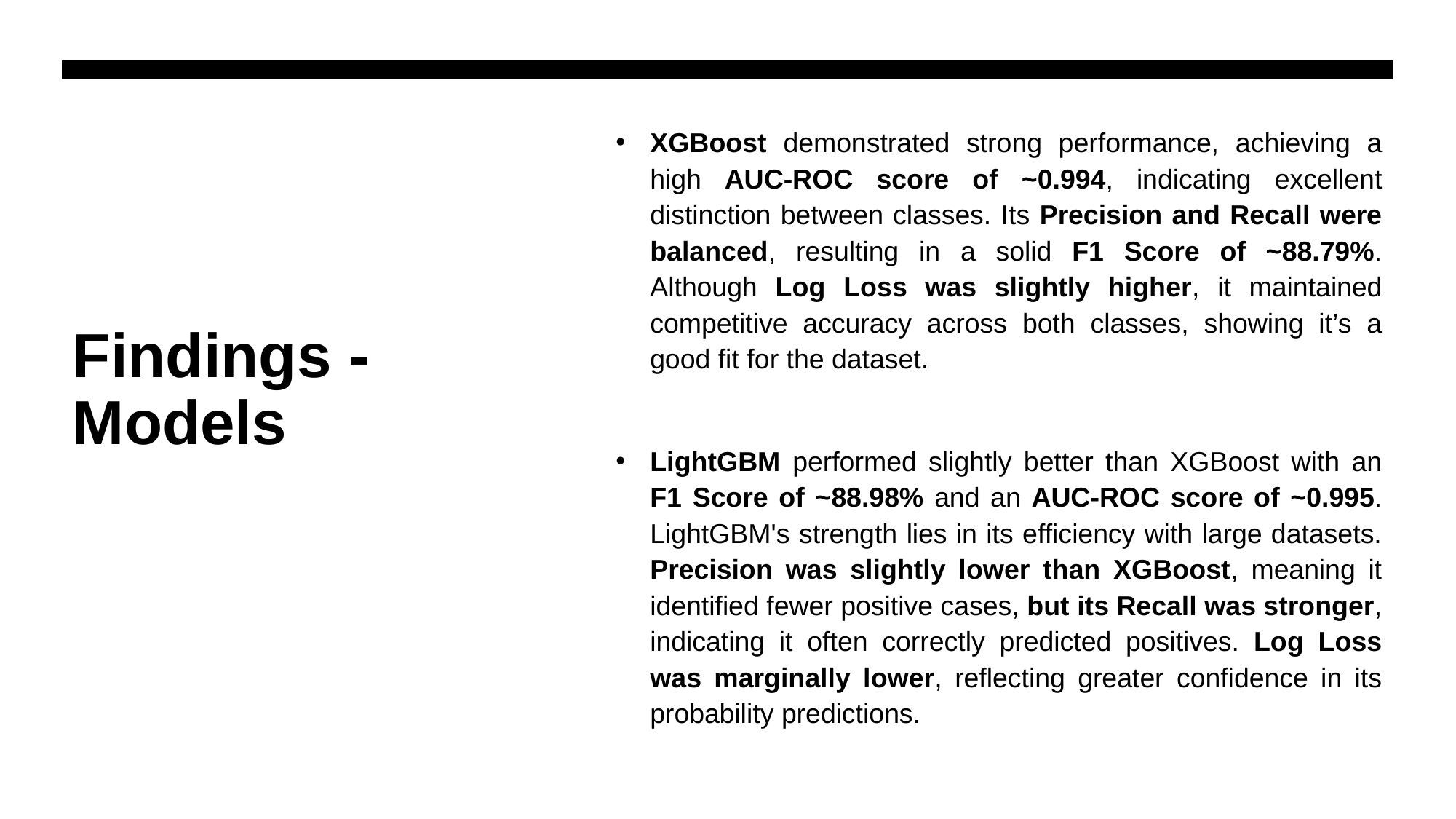

# Findings - Models
XGBoost demonstrated strong performance, achieving a high AUC-ROC score of ~0.994, indicating excellent distinction between classes. Its Precision and Recall were balanced, resulting in a solid F1 Score of ~88.79%. Although Log Loss was slightly higher, it maintained competitive accuracy across both classes, showing it’s a good fit for the dataset.

LightGBM performed slightly better than XGBoost with an F1 Score of ~88.98% and an AUC-ROC score of ~0.995. LightGBM's strength lies in its efficiency with large datasets. Precision was slightly lower than XGBoost, meaning it identified fewer positive cases, but its Recall was stronger, indicating it often correctly predicted positives. Log Loss was marginally lower, reflecting greater confidence in its probability predictions.